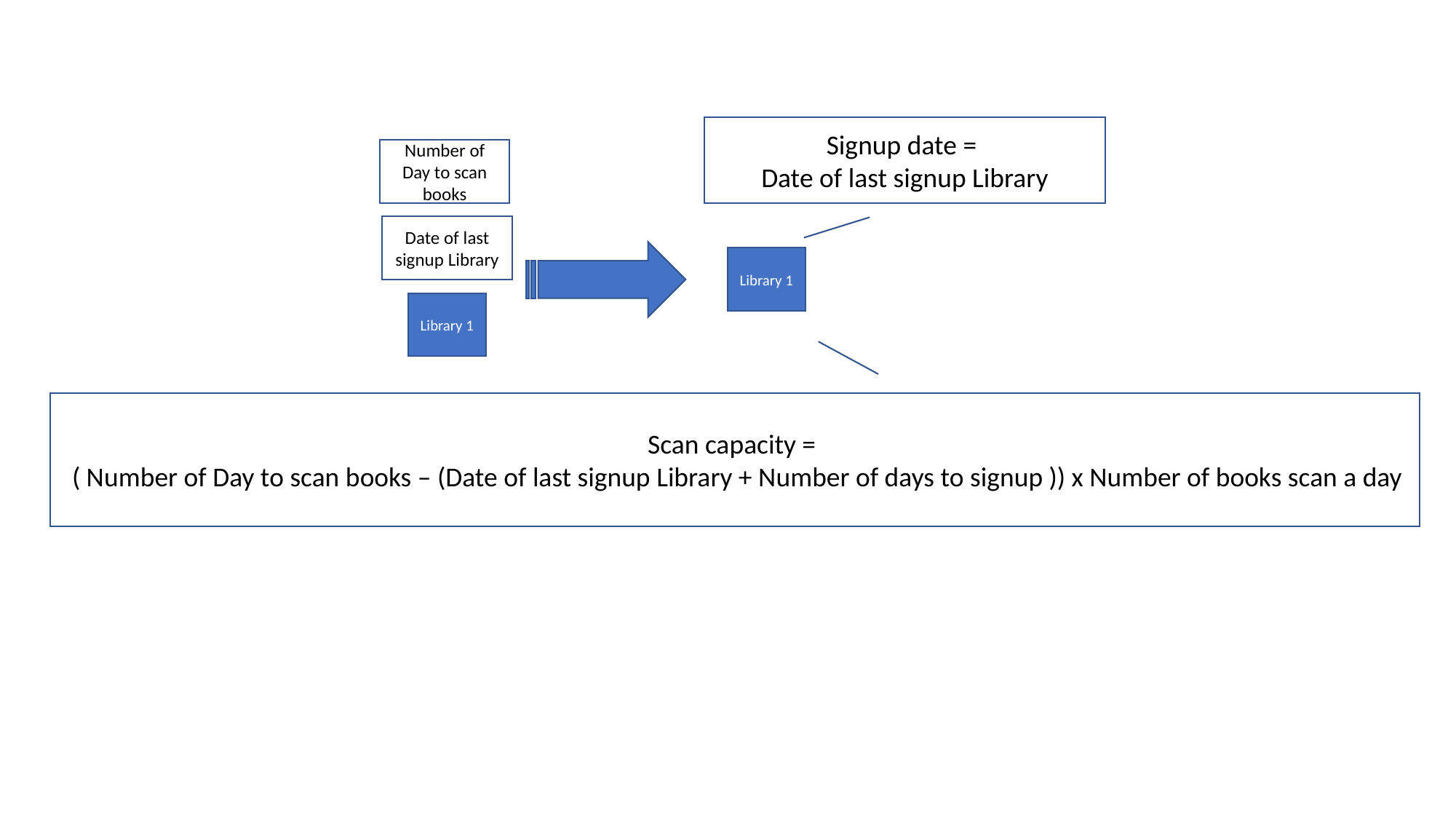

Signup date =
Date of last signup Library
Number of Day to scan books
Date of last signup Library

Library 1
Library 1
Scan capacity =
 ( Number of Day to scan books – (Date of last signup Library + Number of days to signup )) x Number of books scan a day